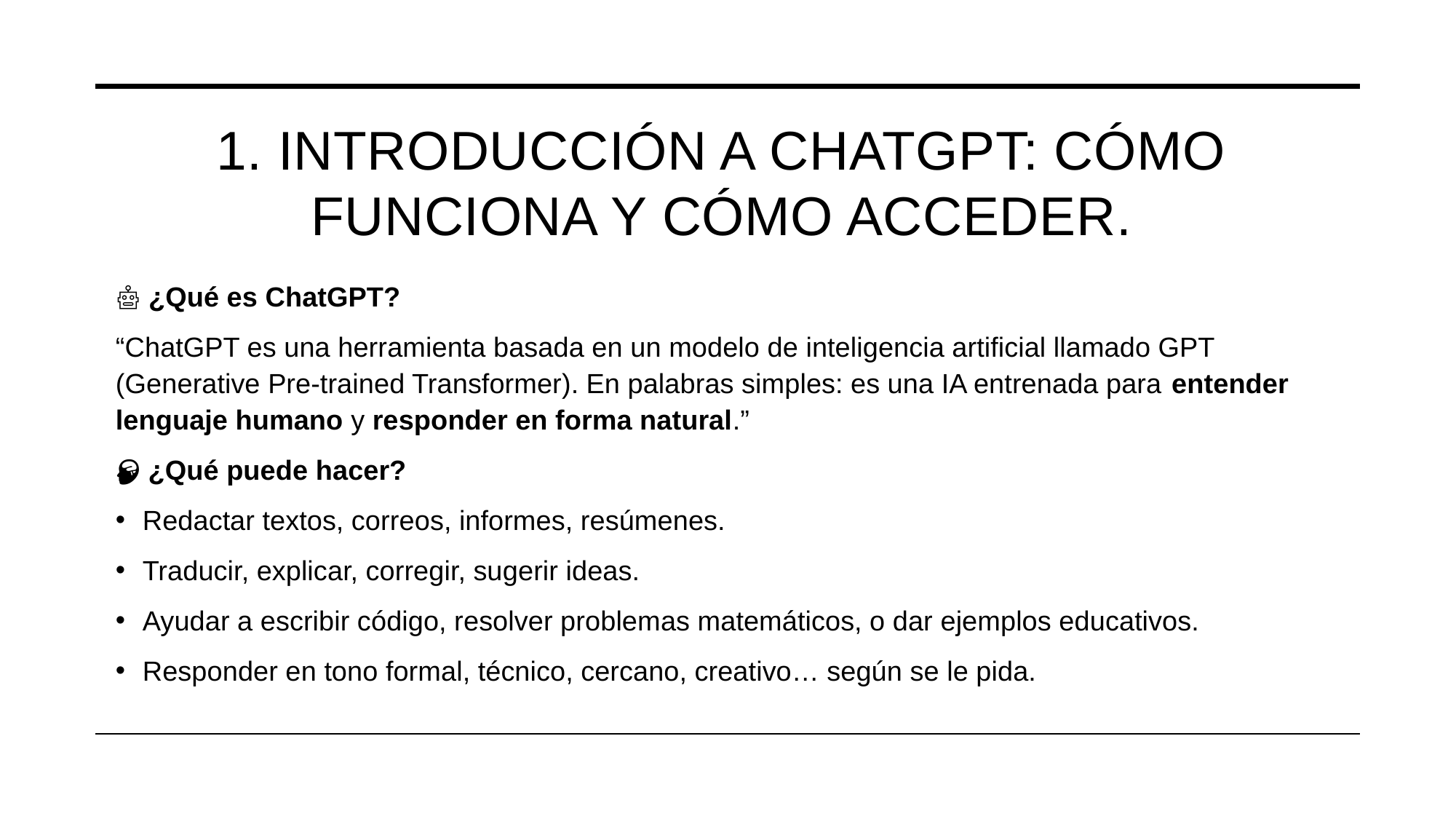

# 1. Introducción a ChatGPT: cómo funciona y cómo acceder.

🤖 ¿Qué es ChatGPT?
“ChatGPT es una herramienta basada en un modelo de inteligencia artificial llamado GPT (Generative Pre-trained Transformer). En palabras simples: es una IA entrenada para entender lenguaje humano y responder en forma natural.”
🧠 ¿Qué puede hacer?
Redactar textos, correos, informes, resúmenes.
Traducir, explicar, corregir, sugerir ideas.
Ayudar a escribir código, resolver problemas matemáticos, o dar ejemplos educativos.
Responder en tono formal, técnico, cercano, creativo… según se le pida.